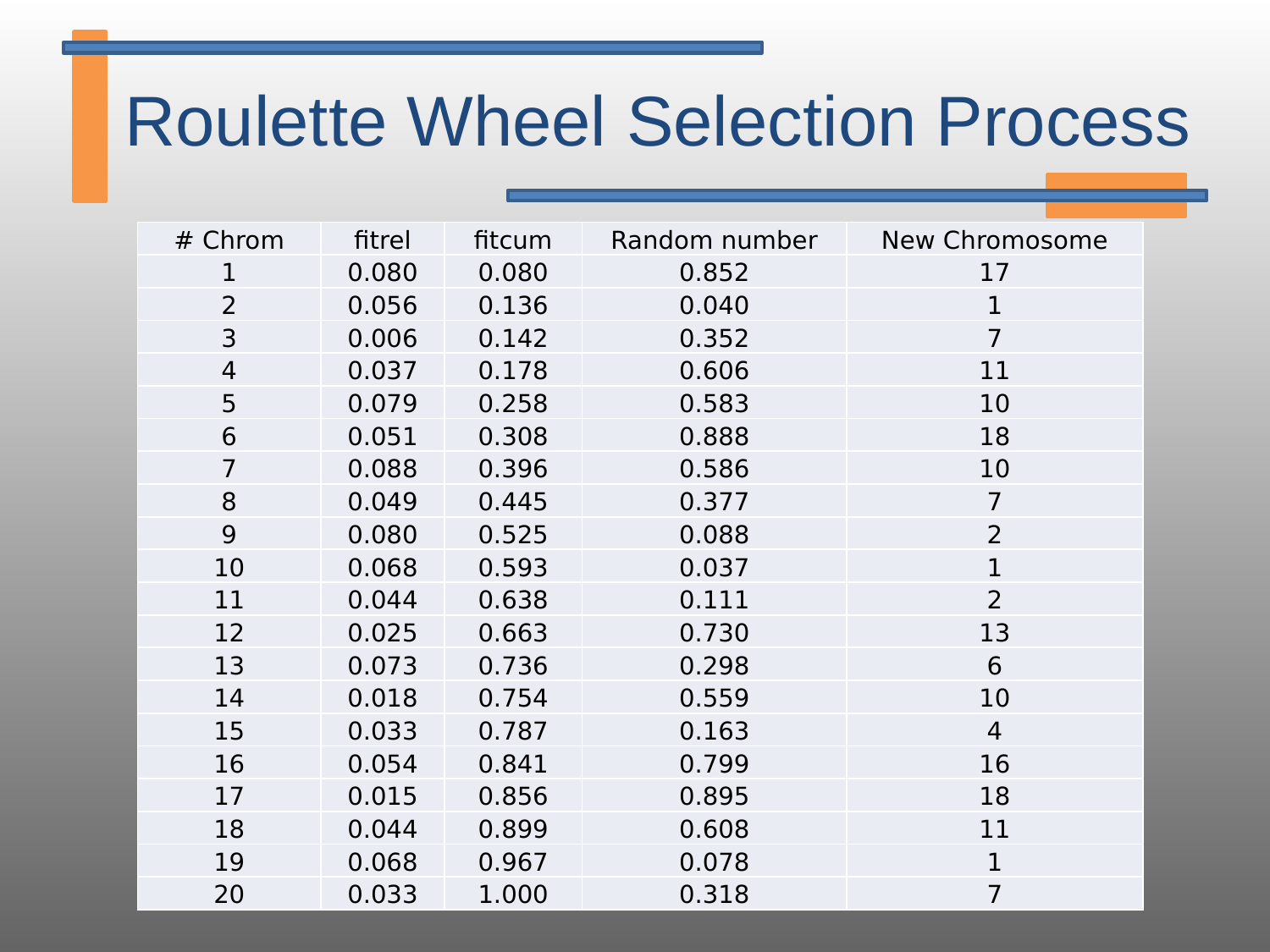

# Roulette Wheel Selection Process
| # Chrom | fitrel | fitcum | Random number | New Chromosome |
| --- | --- | --- | --- | --- |
| 1 | 0.080 | 0.080 | 0.852 | 17 |
| 2 | 0.056 | 0.136 | 0.040 | 1 |
| 3 | 0.006 | 0.142 | 0.352 | 7 |
| 4 | 0.037 | 0.178 | 0.606 | 11 |
| 5 | 0.079 | 0.258 | 0.583 | 10 |
| 6 | 0.051 | 0.308 | 0.888 | 18 |
| 7 | 0.088 | 0.396 | 0.586 | 10 |
| 8 | 0.049 | 0.445 | 0.377 | 7 |
| 9 | 0.080 | 0.525 | 0.088 | 2 |
| 10 | 0.068 | 0.593 | 0.037 | 1 |
| 11 | 0.044 | 0.638 | 0.111 | 2 |
| 12 | 0.025 | 0.663 | 0.730 | 13 |
| 13 | 0.073 | 0.736 | 0.298 | 6 |
| 14 | 0.018 | 0.754 | 0.559 | 10 |
| 15 | 0.033 | 0.787 | 0.163 | 4 |
| 16 | 0.054 | 0.841 | 0.799 | 16 |
| 17 | 0.015 | 0.856 | 0.895 | 18 |
| 18 | 0.044 | 0.899 | 0.608 | 11 |
| 19 | 0.068 | 0.967 | 0.078 | 1 |
| 20 | 0.033 | 1.000 | 0.318 | 7 |